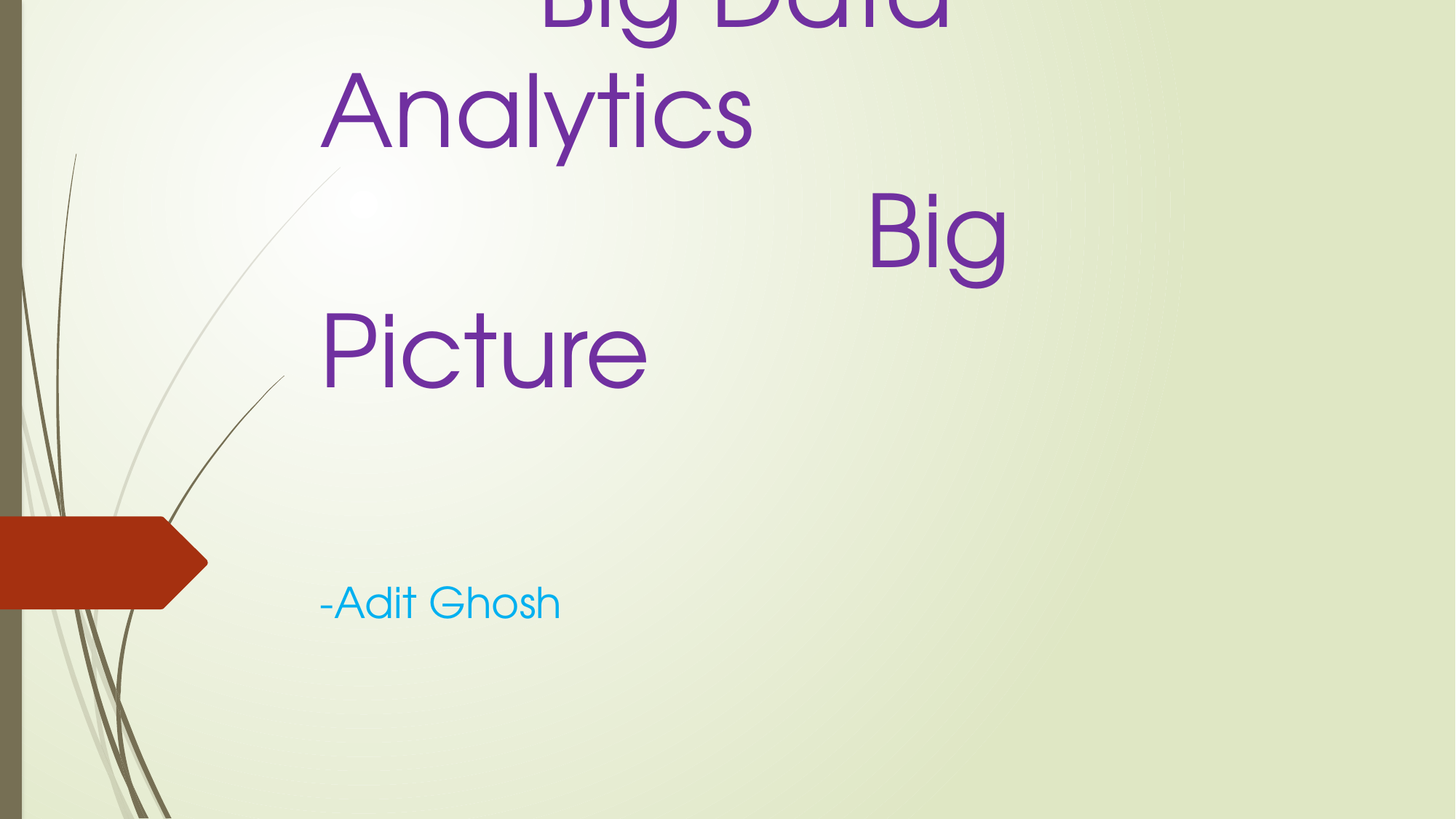

# Big Data Analytics Big Picture
-Adit Ghosh